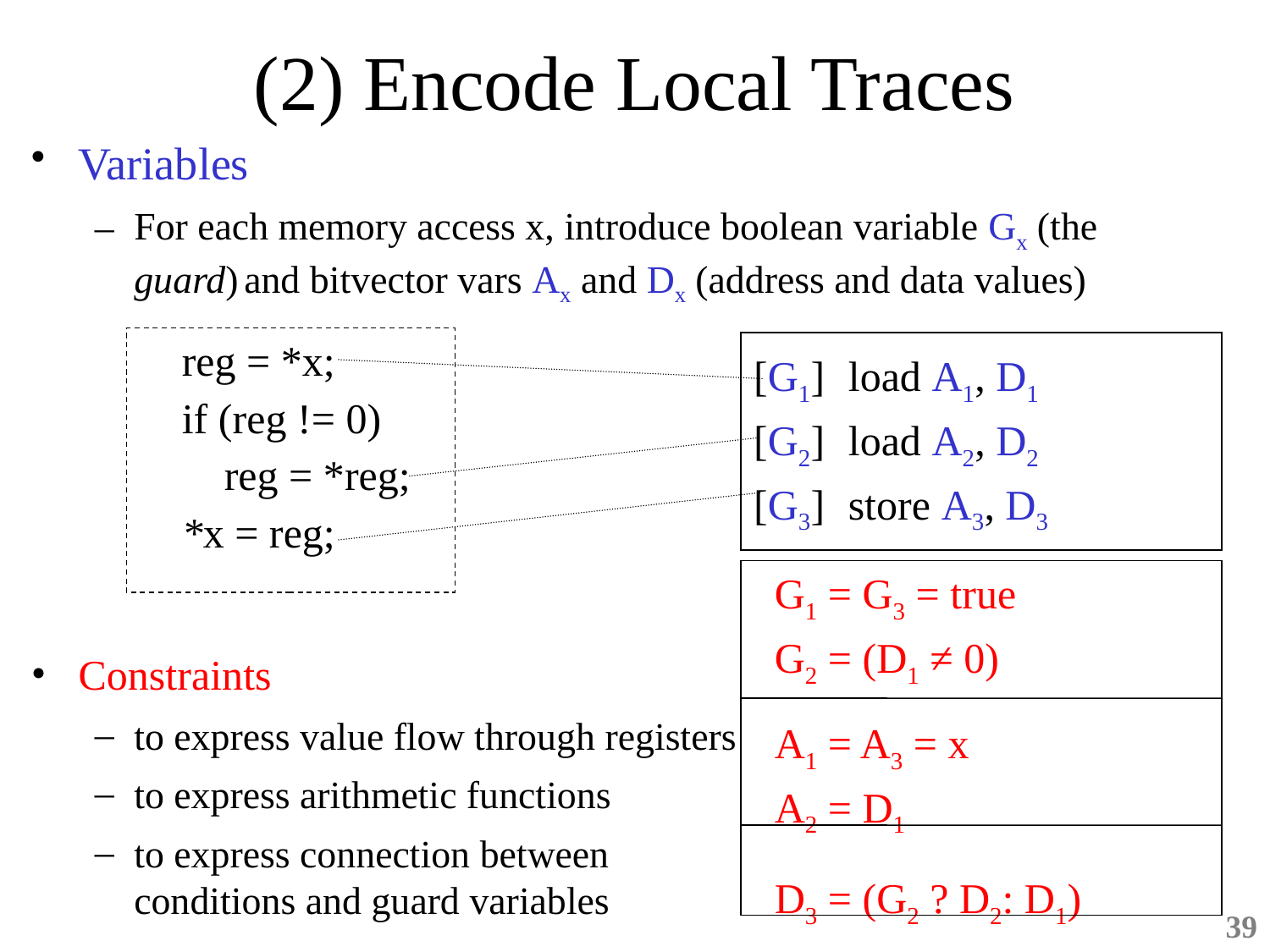

# (2) Encode Local Traces
Variables
For each memory access x, introduce boolean variable Gx (the guard) and bitvector vars Ax and Dx (address and data values)

Constraints
to express value flow through registers
to express arithmetic functions
to express connection between
conditions and guard variables

reg = *x;
if (reg != 0)
    reg = *reg;
*x = reg;

[G1]	load A1, D1
[G2]	load A2, D2
[G3]	store A3, D3

G1 = G3 = true
G2 = (D1 ≠ 0)

A1 = A3 = x
A2 = D1

D3 = (G2 ? D2: D1)